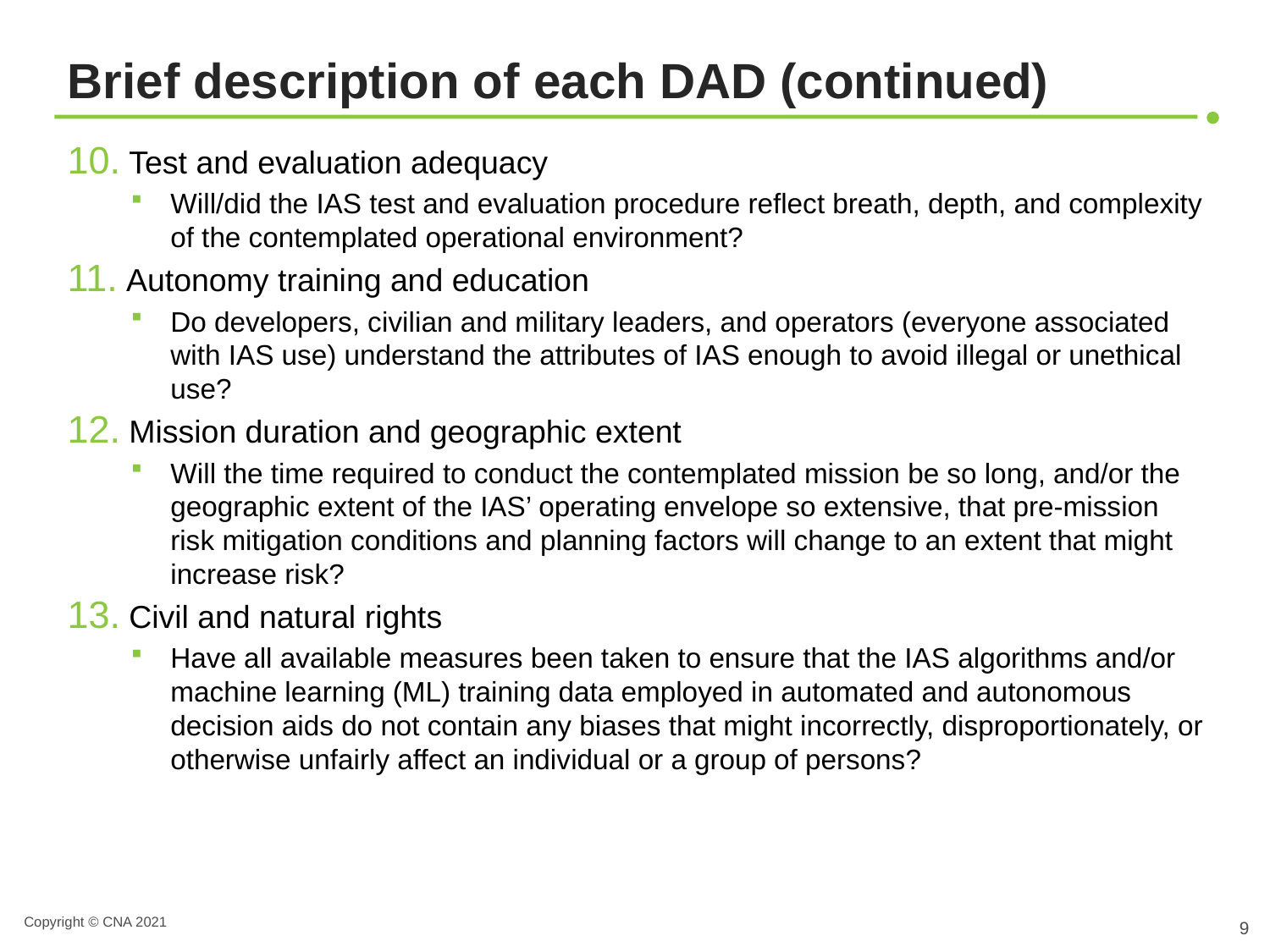

# Brief description of each DAD (continued)
 Test and evaluation adequacy
Will/did the IAS test and evaluation procedure reflect breath, depth, and complexity of the contemplated operational environment?
 Autonomy training and education
Do developers, civilian and military leaders, and operators (everyone associated with IAS use) understand the attributes of IAS enough to avoid illegal or unethical use?
 Mission duration and geographic extent
Will the time required to conduct the contemplated mission be so long, and/or the geographic extent of the IAS’ operating envelope so extensive, that pre-mission risk mitigation conditions and planning factors will change to an extent that might increase risk?
 Civil and natural rights
Have all available measures been taken to ensure that the IAS algorithms and/or machine learning (ML) training data employed in automated and autonomous decision aids do not contain any biases that might incorrectly, disproportionately, or otherwise unfairly affect an individual or a group of persons?